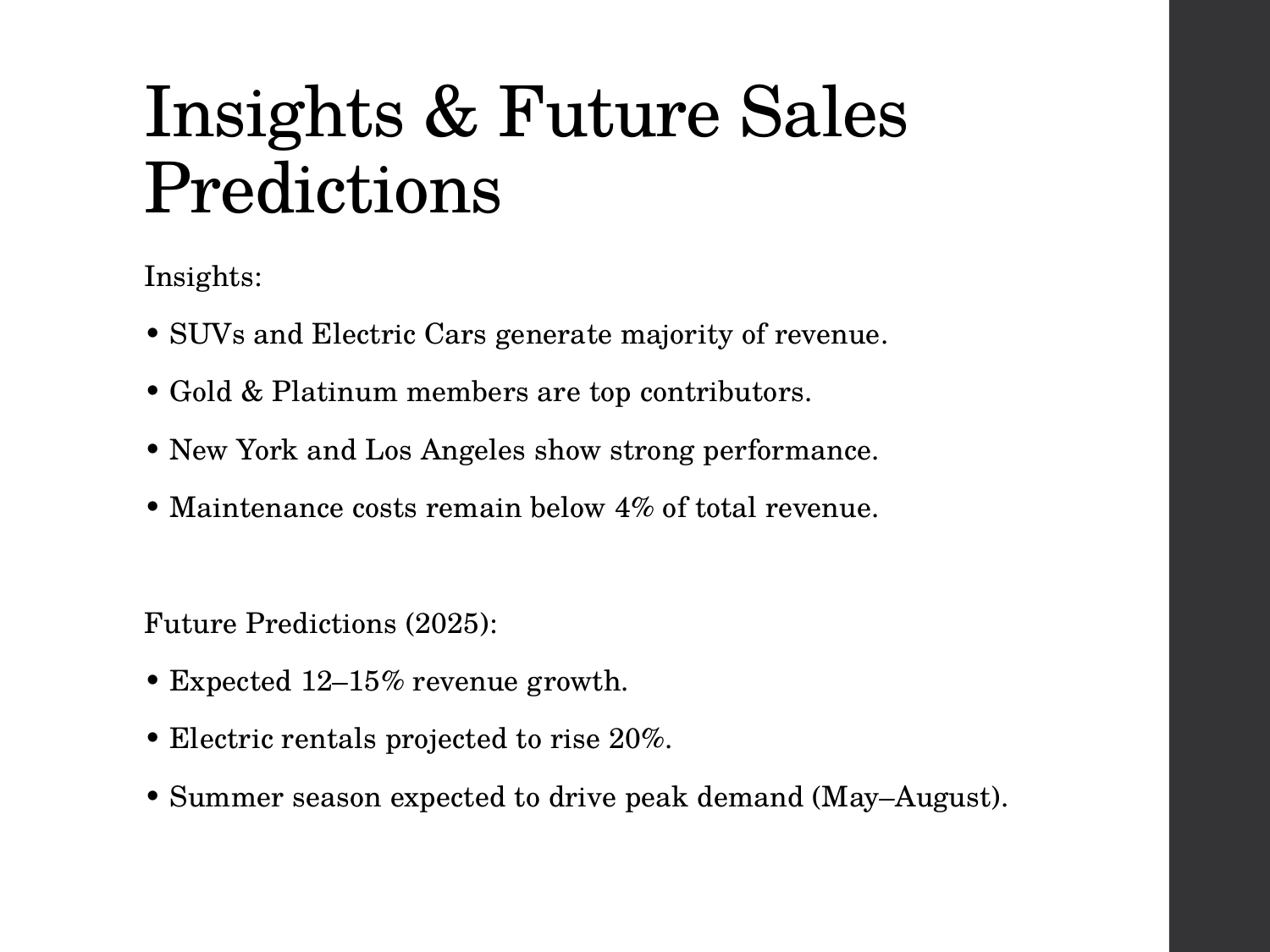

# Insights & Future Sales Predictions
Insights:
• SUVs and Electric Cars generate majority of revenue.
• Gold & Platinum members are top contributors.
• New York and Los Angeles show strong performance.
• Maintenance costs remain below 4% of total revenue.

Future Predictions (2025):
• Expected 12–15% revenue growth.
• Electric rentals projected to rise 20%.
• Summer season expected to drive peak demand (May–August).